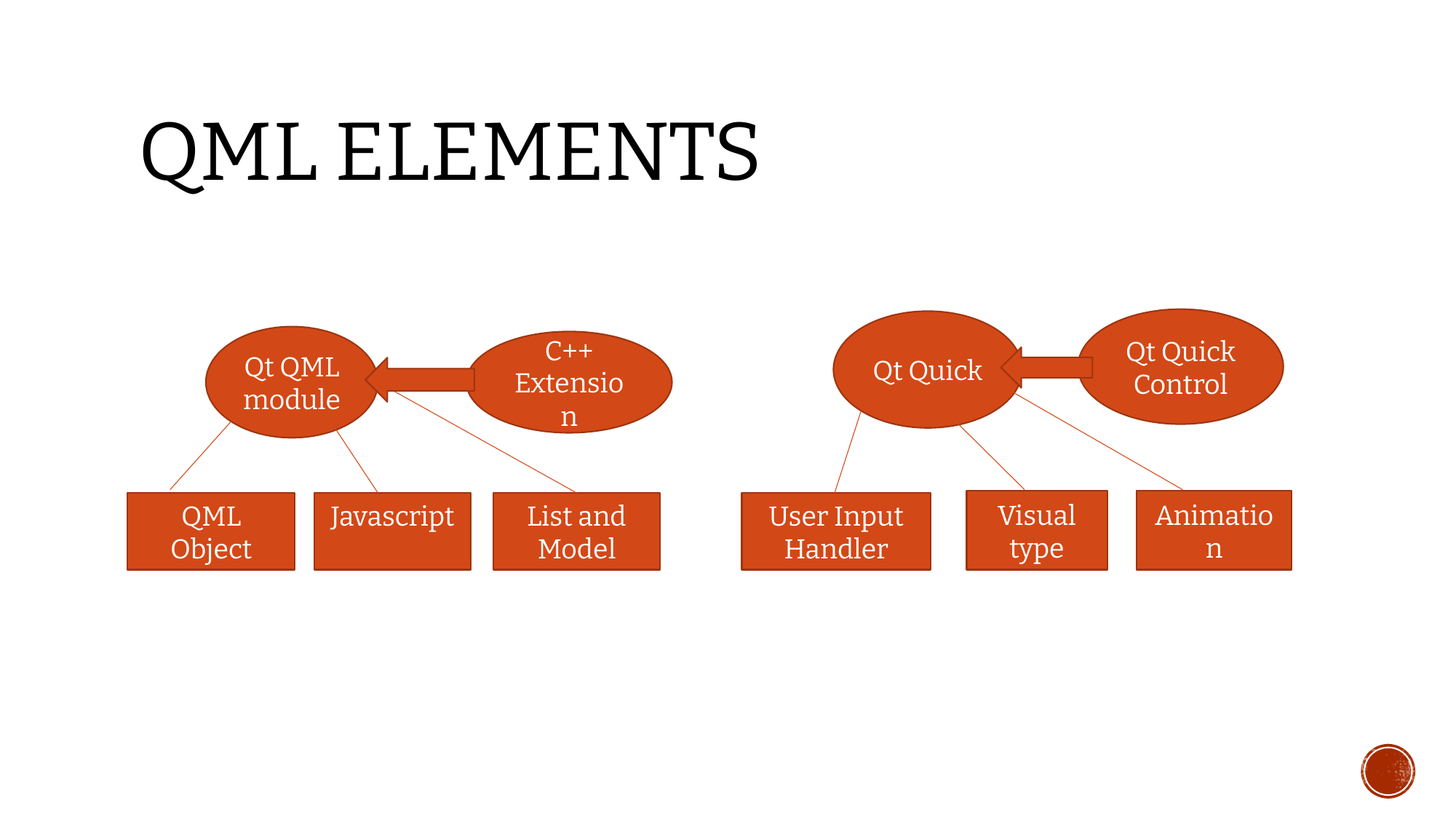

# QML Elements

Qt Quick Control
Qt Quick
Qt QML module
C++ Extension

Animation
Visual type
Javascript

List and Model
User Input Handler
QML Object